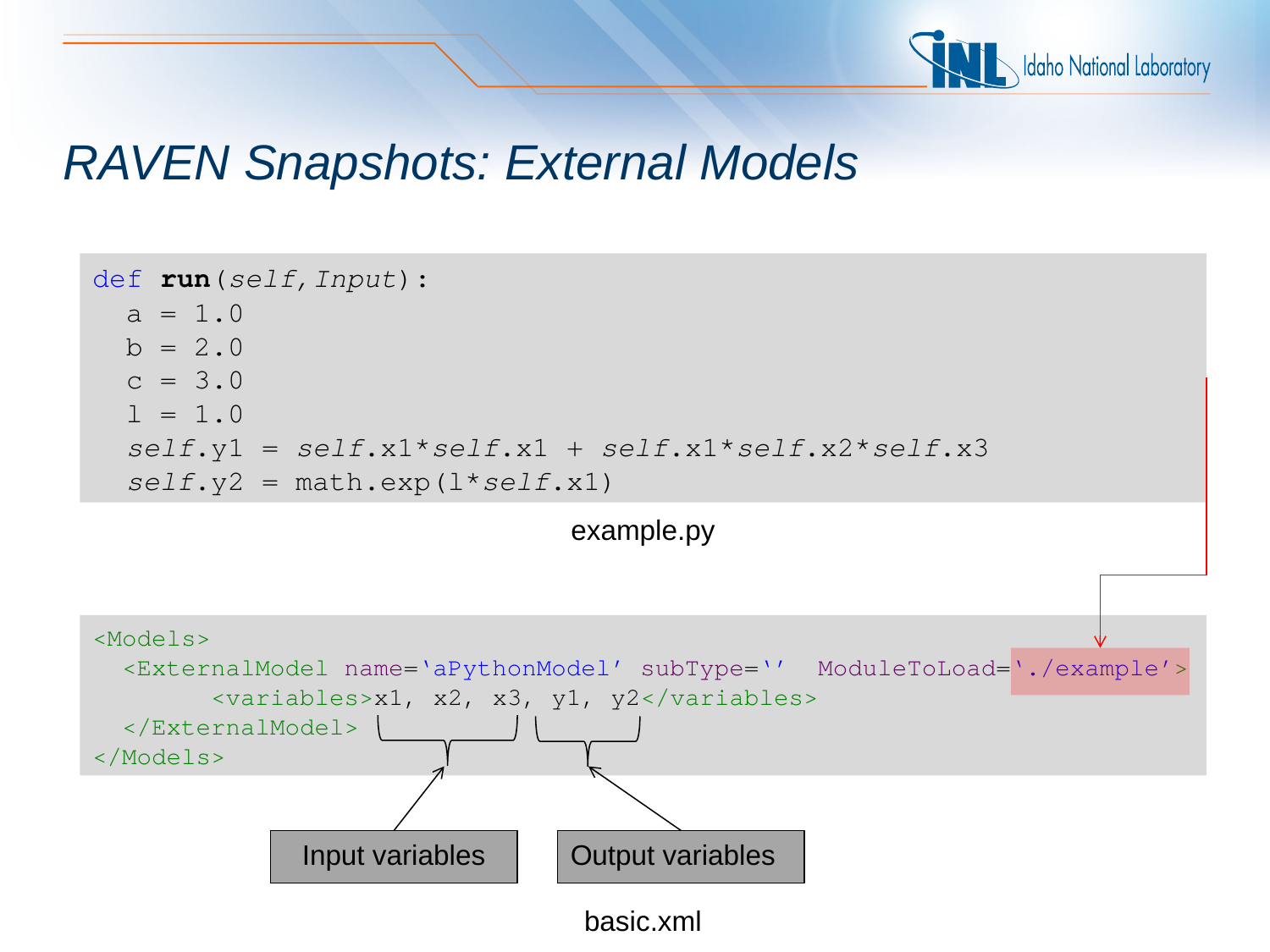

# RAVEN Snapshots: External Models
def run(self,Input):
  a = 1.0
  b = 2.0
  c = 3.0
  l = 1.0
  self.y1 = self.x1*self.x1 + self.x1*self.x2*self.x3
  self.y2 = math.exp(l*self.x1)
example.py
<Models>
  <ExternalModel name=‘aPythonModel’ subType=‘’  ModuleToLoad=‘./example’>
        <variables>x1, x2, x3, y1, y2</variables>
  </ExternalModel>
</Models>

Input variables
Output variables
basic.xml